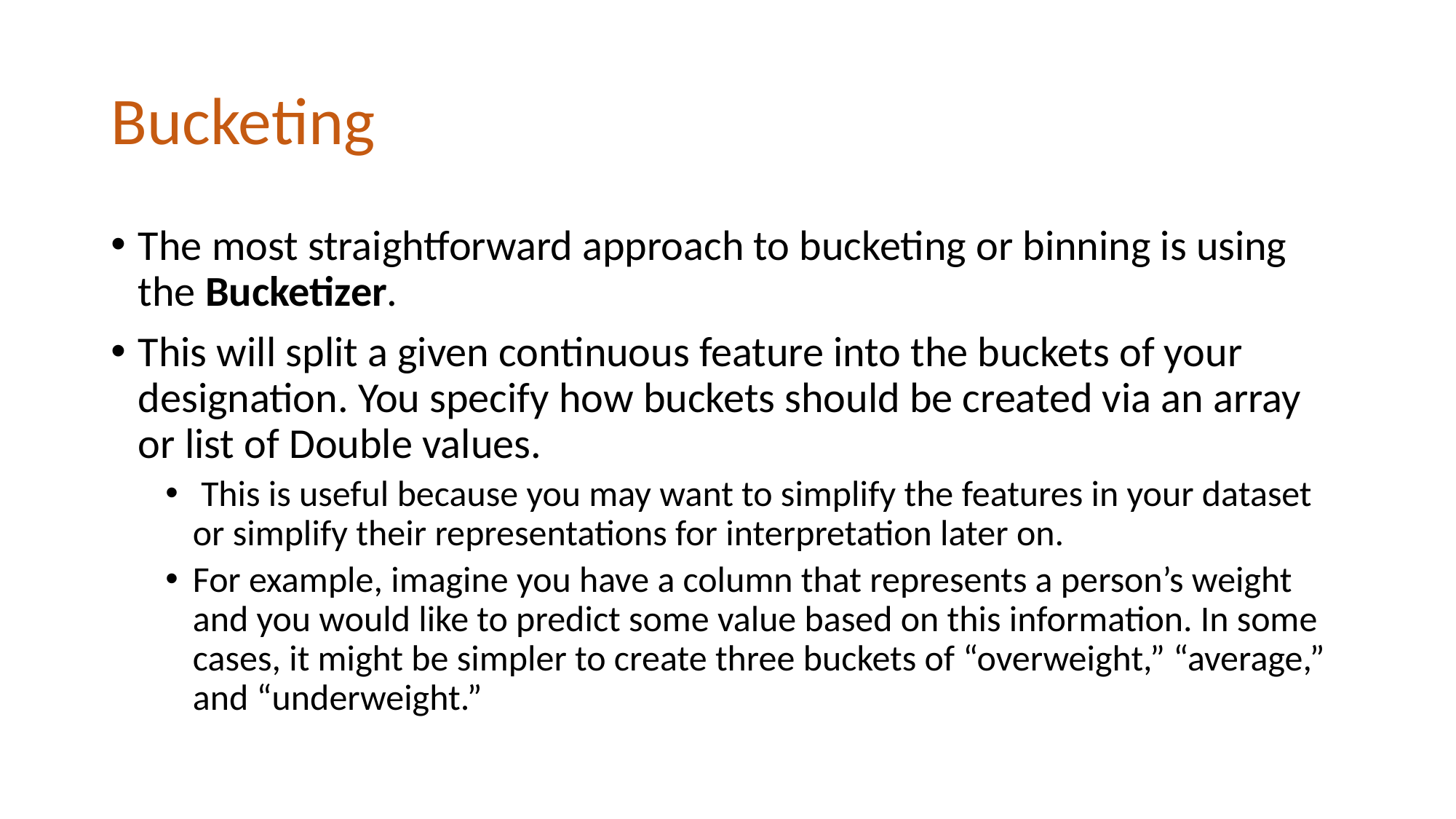

# Bucketing
The most straightforward approach to bucketing or binning is using the Bucketizer.
This will split a given continuous feature into the buckets of your designation. You specify how buckets should be created via an array or list of Double values.
 This is useful because you may want to simplify the features in your dataset or simplify their representations for interpretation later on.
For example, imagine you have a column that represents a person’s weight and you would like to predict some value based on this information. In some cases, it might be simpler to create three buckets of “overweight,” “average,” and “underweight.”